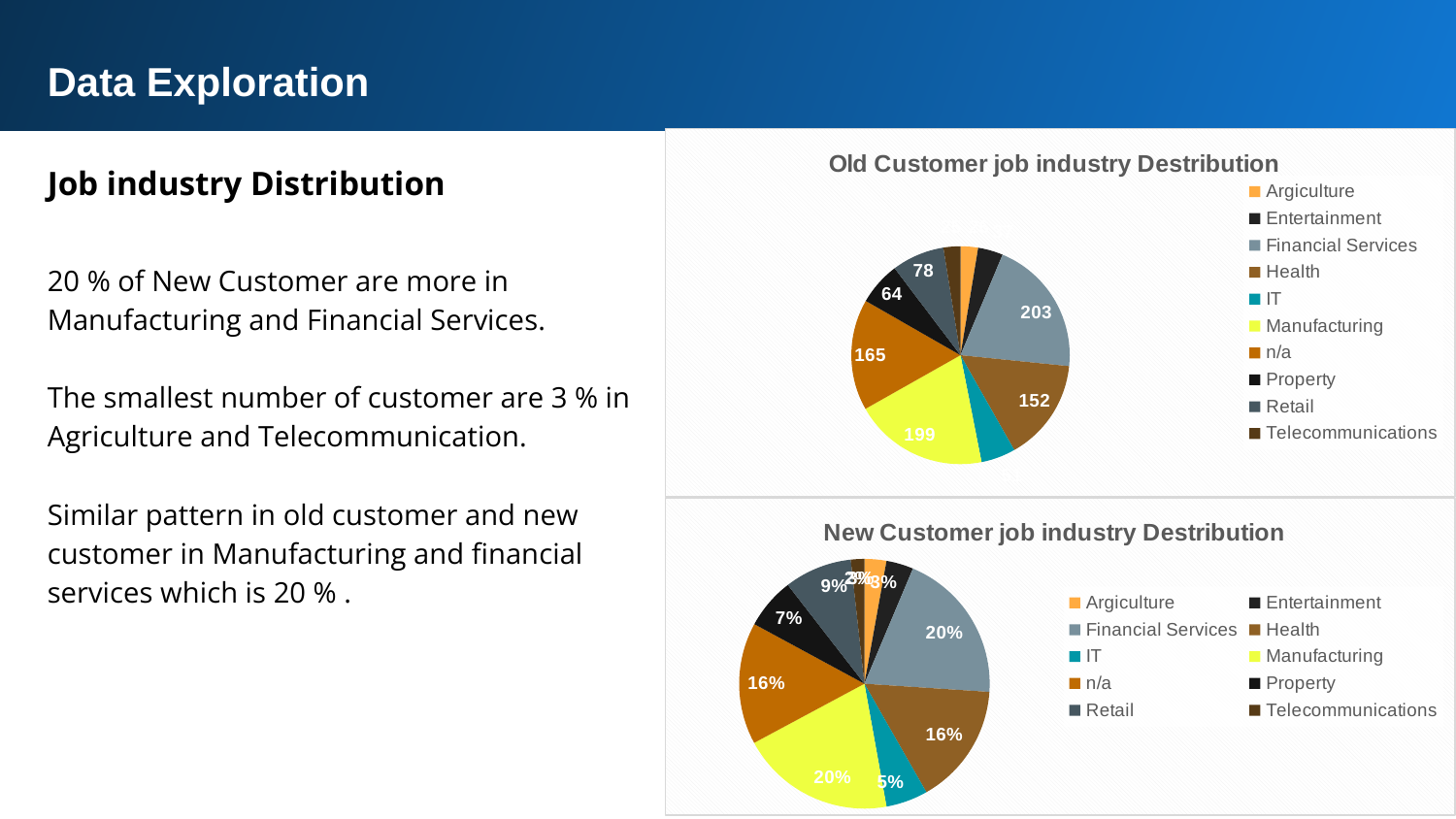

Data Exploration

### Chart: Old Customer job industry Destribution

| Category |  |
|---|---|
| Argiculture | 26.0 |
| Entertainment | 37.0 |
| Financial Services | 203.0 |
| Health | 152.0 |
| IT | 51.0 |
| Manufacturing | 199.0 |
| n/a | 165.0 |
| Property | 64.0 |
| Retail | 78.0 |
| Telecommunications | 25.0 |
Job industry Distribution

20 % of New Customer are more in Manufacturing and Financial Services.

The smallest number of customer are 3 % in Agriculture and Telecommunication.

Similar pattern in old customer and new customer in Manufacturing and financial services which is 20 % .

Place any supporting images, graphs, data or extra text here.

### Chart: New Customer job industry Destribution

| Category |  |
|---|---|
| Argiculture | 99.0 |
| Entertainment | 122.0 |
| Financial Services | 689.0 |
| Health | 549.0 |
| IT | 189.0 |
| Manufacturing | 698.0 |
| n/a | 551.0 |
| Property | 231.0 |
| Retail | 305.0 |
| Telecommunications | 61.0 |